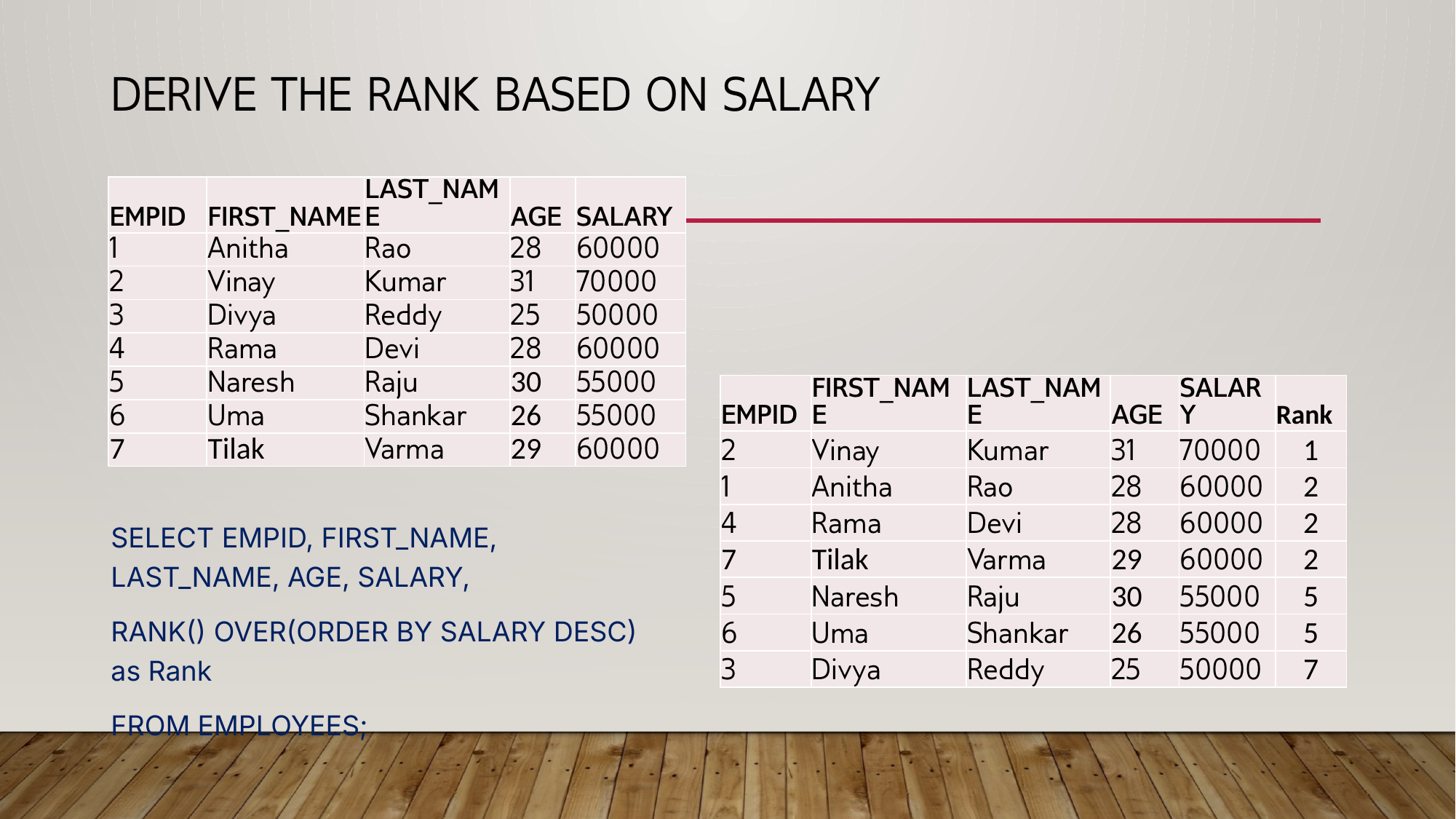

# Derive the Rank based on Salary
| EMPID | FIRST\_NAME | LAST\_NAME | AGE | SALARY |
| --- | --- | --- | --- | --- |
| 1 | Anitha | Rao | 28 | 60000 |
| 2 | Vinay | Kumar | 31 | 70000 |
| 3 | Divya | Reddy | 25 | 50000 |
| 4 | Rama | Devi | 28 | 60000 |
| 5 | Naresh | Raju | 30 | 55000 |
| 6 | Uma | Shankar | 26 | 55000 |
| 7 | Tilak | Varma | 29 | 60000 |
| EMPID | FIRST\_NAME | LAST\_NAME | AGE | SALARY | Rank |
| --- | --- | --- | --- | --- | --- |
| 2 | Vinay | Kumar | 31 | 70000 | 1 |
| 1 | Anitha | Rao | 28 | 60000 | 2 |
| 4 | Rama | Devi | 28 | 60000 | 2 |
| 7 | Tilak | Varma | 29 | 60000 | 2 |
| 5 | Naresh | Raju | 30 | 55000 | 5 |
| 6 | Uma | Shankar | 26 | 55000 | 5 |
| 3 | Divya | Reddy | 25 | 50000 | 7 |
SELECT EMPID, FIRST_NAME, LAST_NAME, AGE, SALARY,
RANK() OVER(ORDER BY SALARY DESC) as Rank
FROM EMPLOYEES;